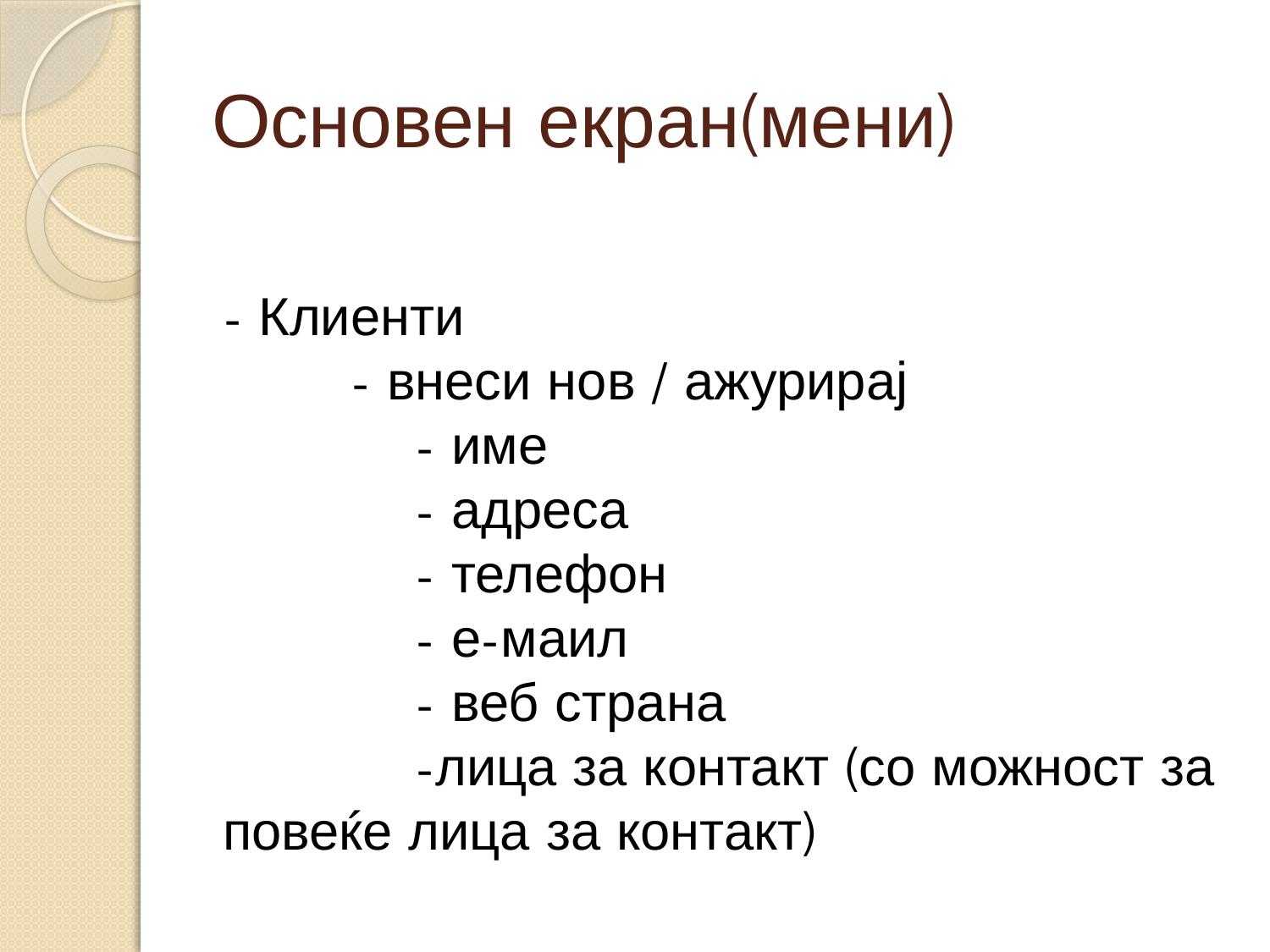

# Основен екран(мени)

- Клиенти
        - внеси нов / ажурирај
            - име
            - адреса
            - телефон
            - е-маил
            - веб страна
            -лица за контакт (со можност за повеќе лица за контакт)